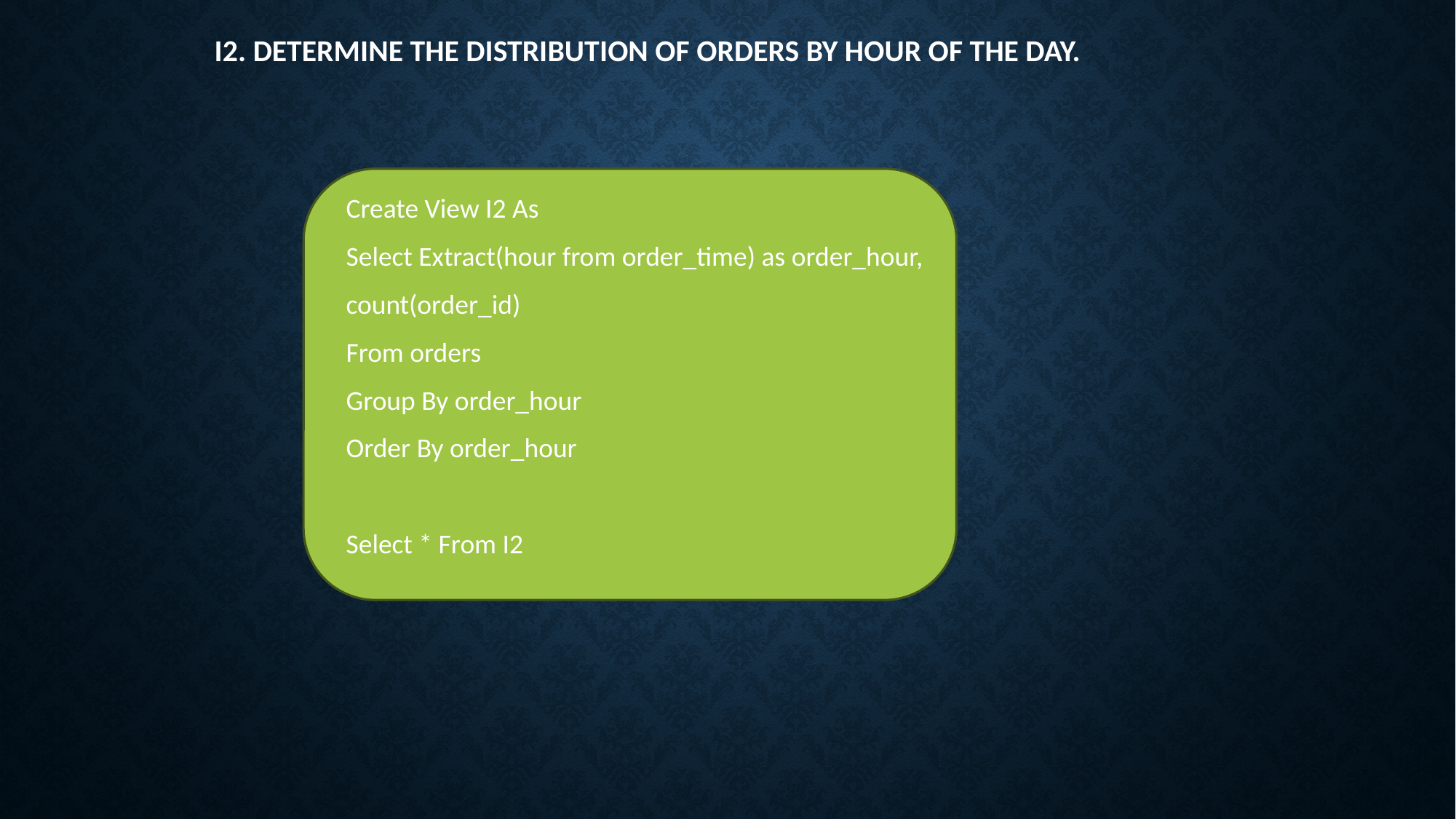

# I2. Determine the distribution of orders by hour of the day.

Create View I2 As
Select Extract(hour from order_time) as order_hour,
count(order_id)
From orders
Group By order_hour
Order By order_hour

Select * From I2